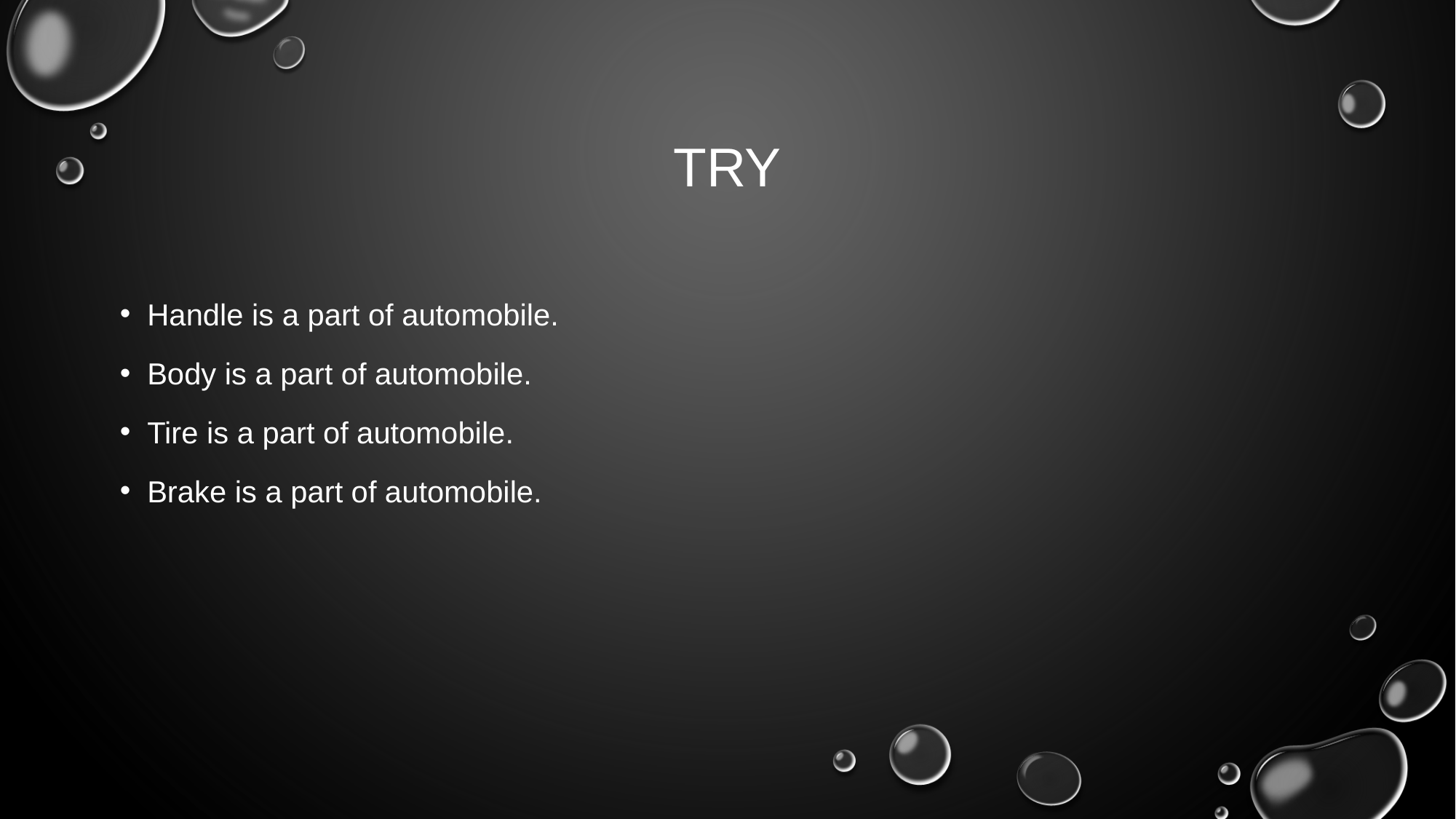

# Try
Handle is a part of automobile.
Body is a part of automobile.
Tire is a part of automobile.
Brake is a part of automobile.